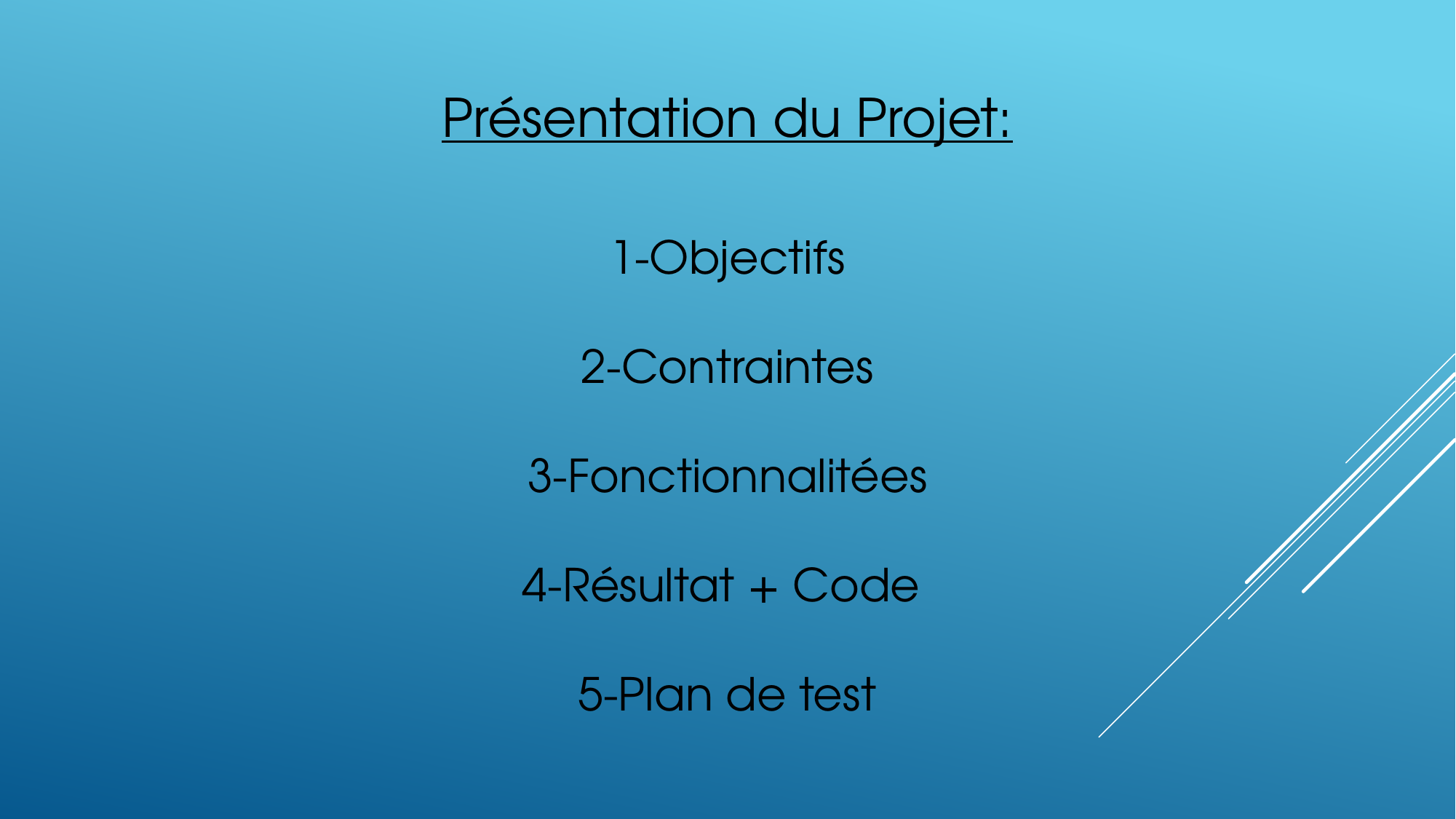

Présentation du Projet:
1-Objectifs

2-Contraintes

3-Fonctionnalitées

4-Résultat + Code

5-Plan de test